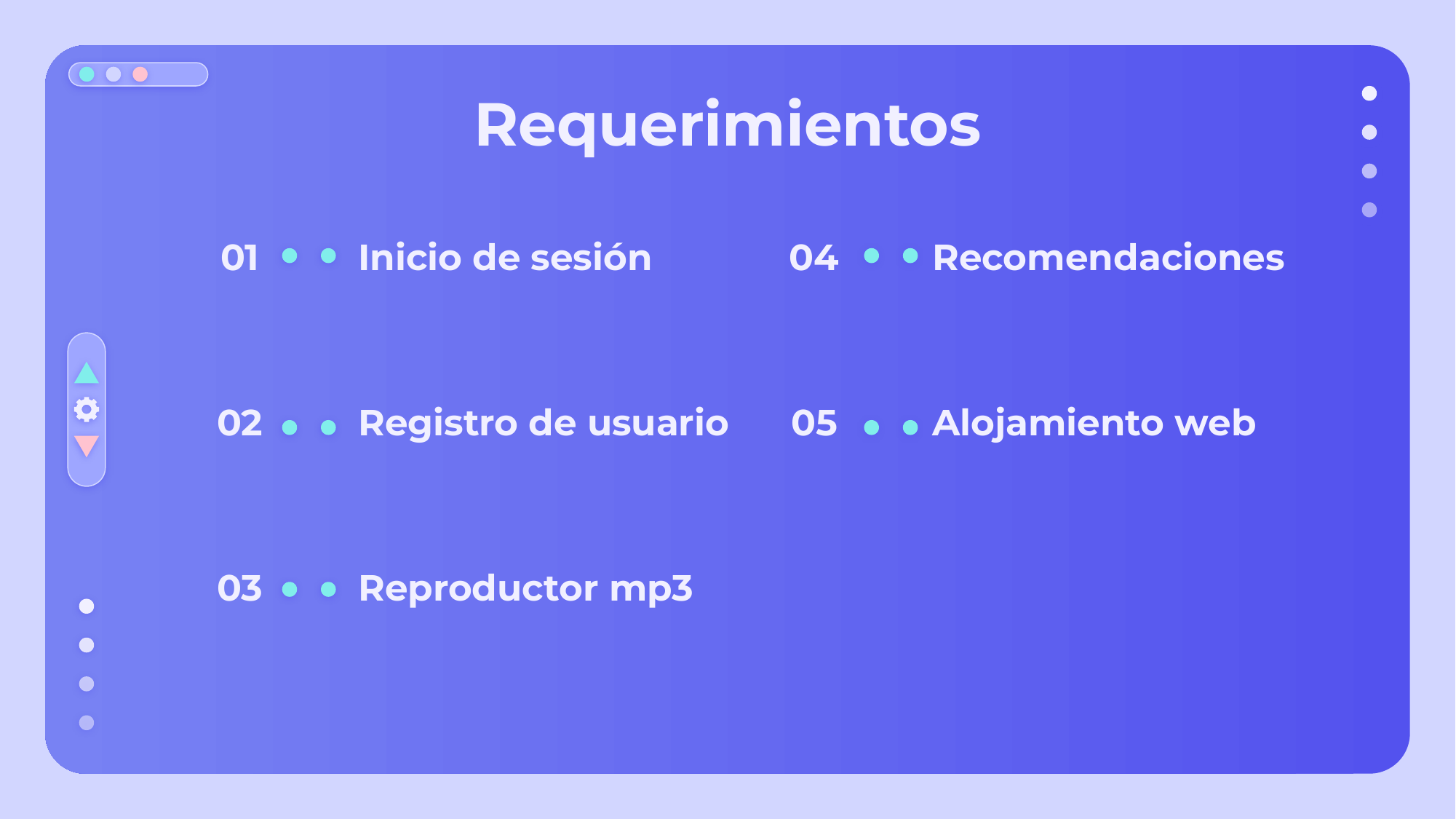

# Requerimientos
01
Inicio de sesión
04
Recomendaciones

02
Registro de usuario
05
Alojamiento web

03
Reproductor mp3